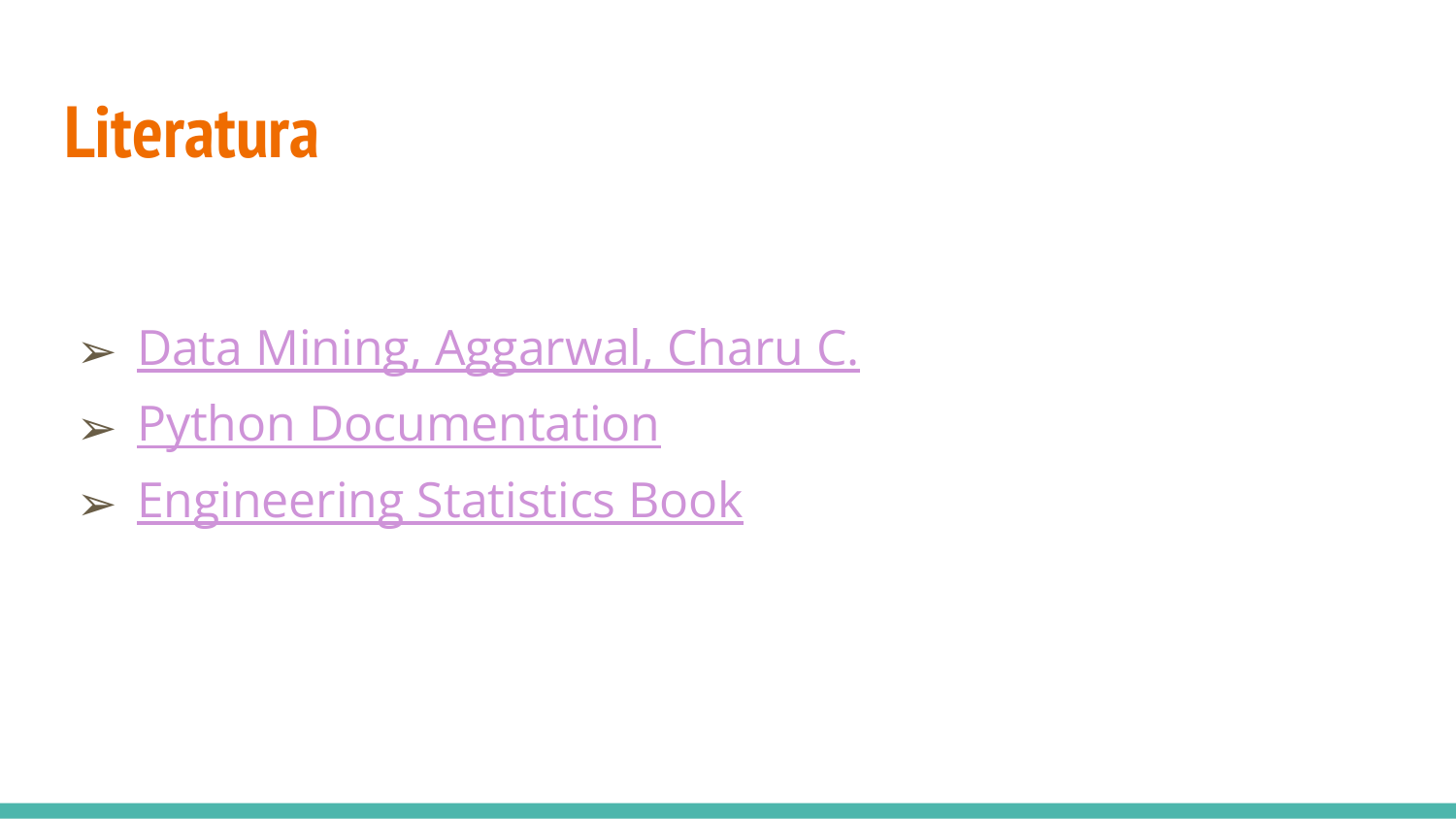

# Literatura

Data Mining, Aggarwal, Charu C.
Python Documentation
Engineering Statistics Book